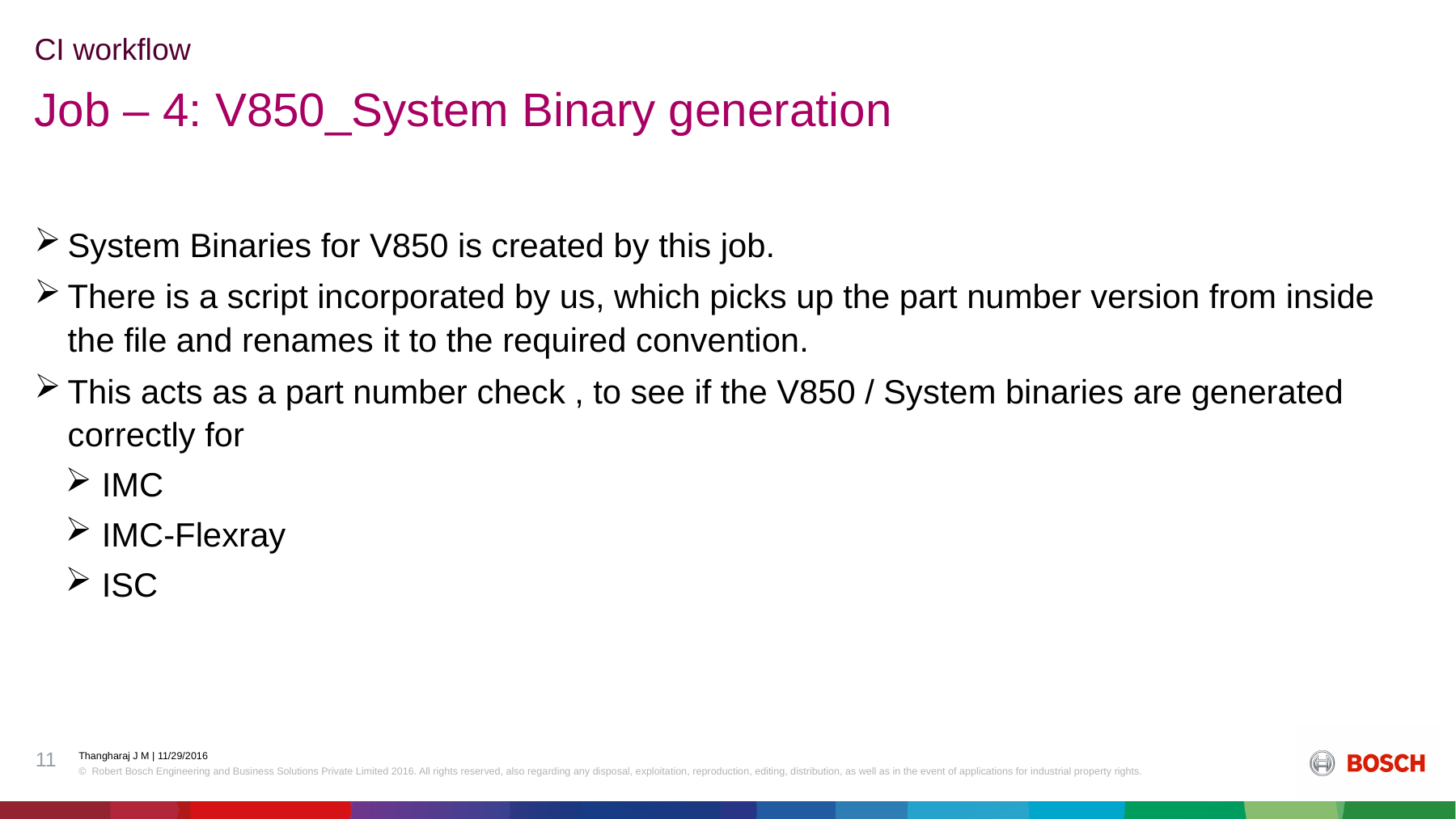

CI workflow

# Job – 4: V850_System Binary generation

System Binaries for V850 is created by this job.
There is a script incorporated by us, which picks up the part number version from inside the file and renames it to the required convention.
This acts as a part number check , to see if the V850 / System binaries are generated correctly for
IMC
IMC-Flexray
ISC
11
Thangharaj J M | 11/29/2016
©  Robert Bosch Engineering and Business Solutions Private Limited 2016. All rights reserved, also regarding any disposal, exploitation, reproduction, editing, distribution, as well as in the event of applications for industrial property rights.